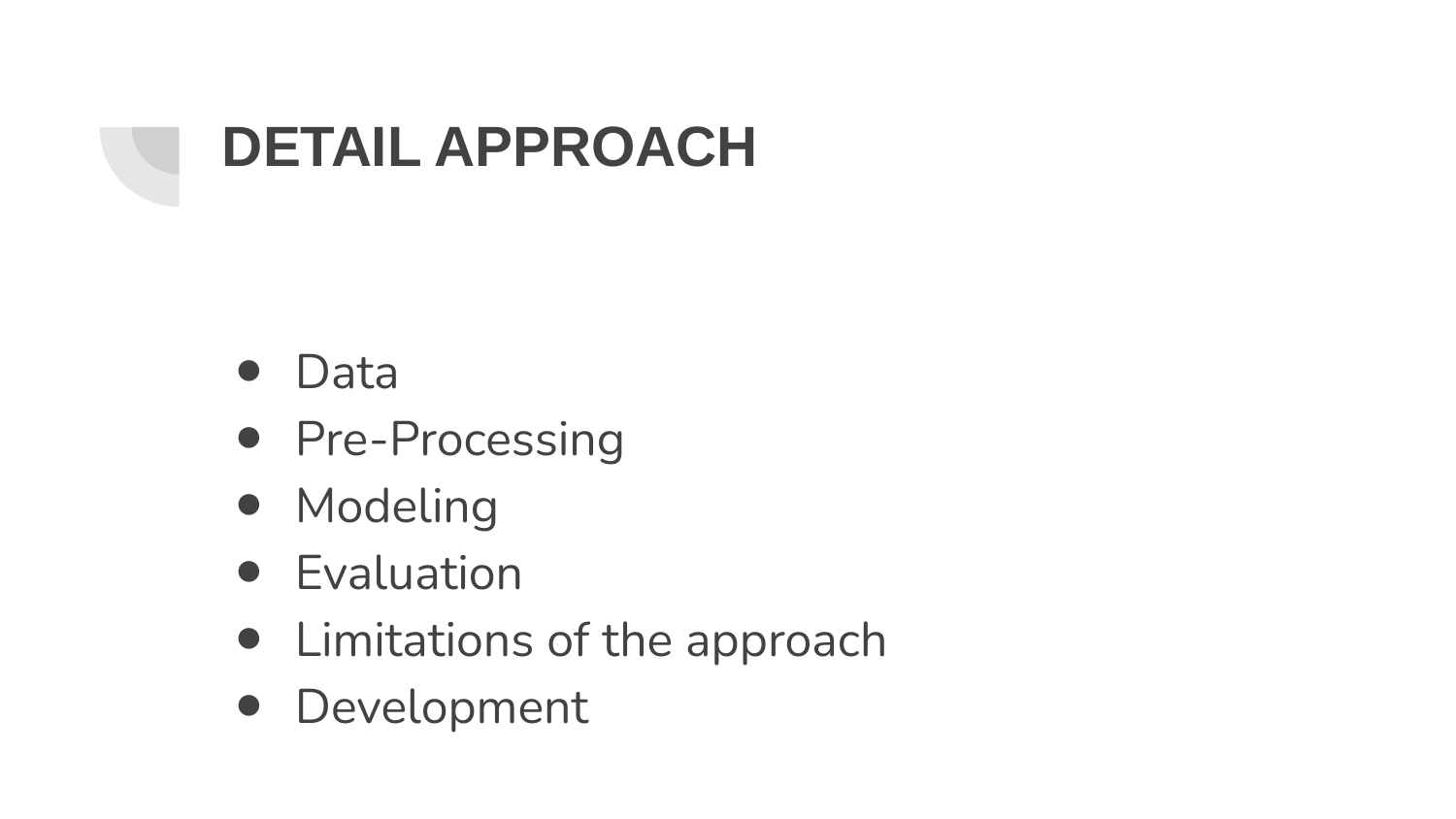

# DETAIL APPROACH
Data
Pre-Processing
Modeling
Evaluation
Limitations of the approach
Development